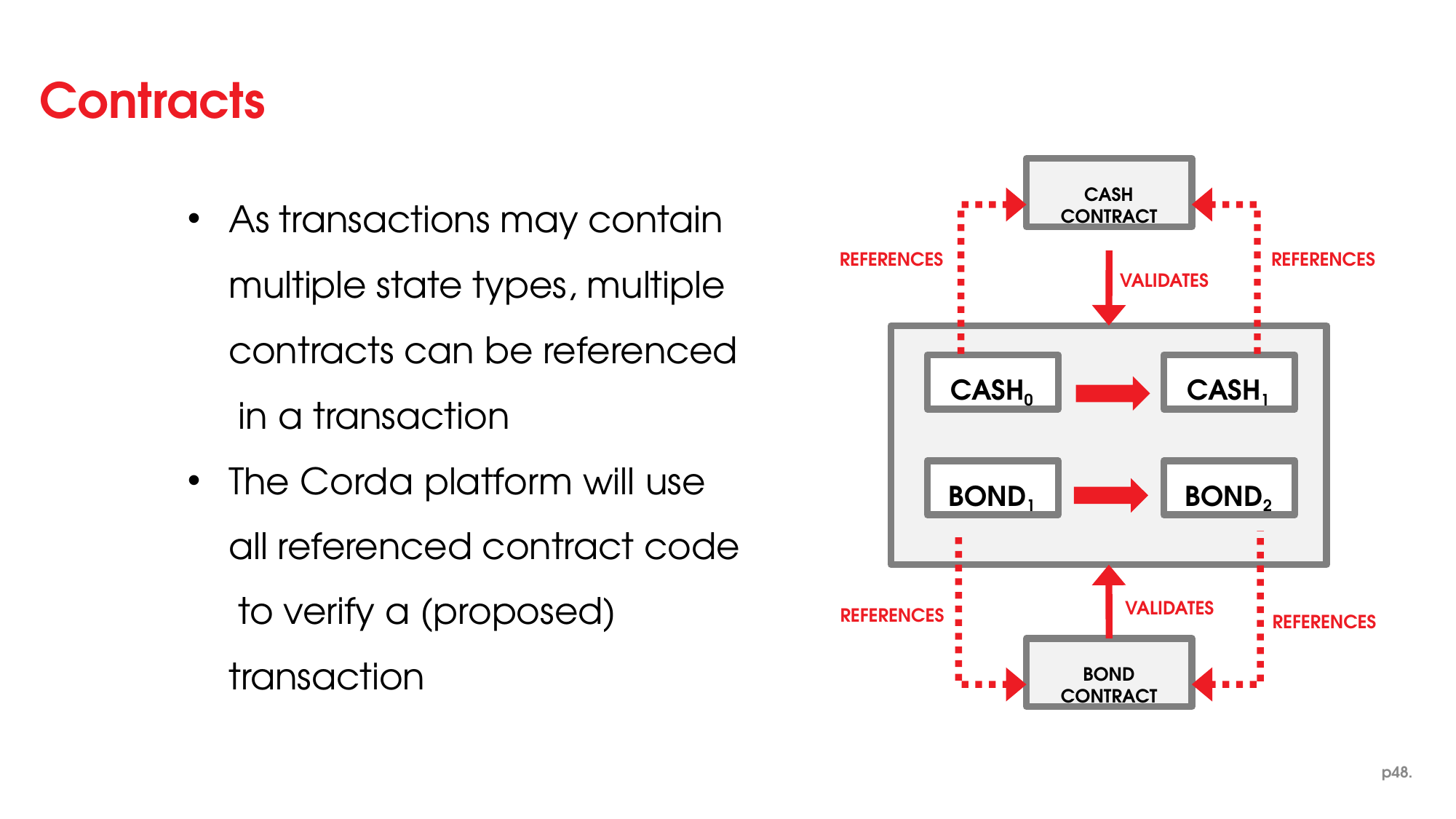

# Contracts

CASH  CONTRACT
As transactions may contain  multiple state types, multiple  contracts can be referenced  in a transaction
The Corda platform will use  all referenced contract code  to verify a (proposed)  transaction

REFERENCES
REFERENCES
VALIDATES

CASH0
CASH1

BOND1
BOND2

VALIDATES
REFERENCES
REFERENCES

BOND  CONTRACT
p48.